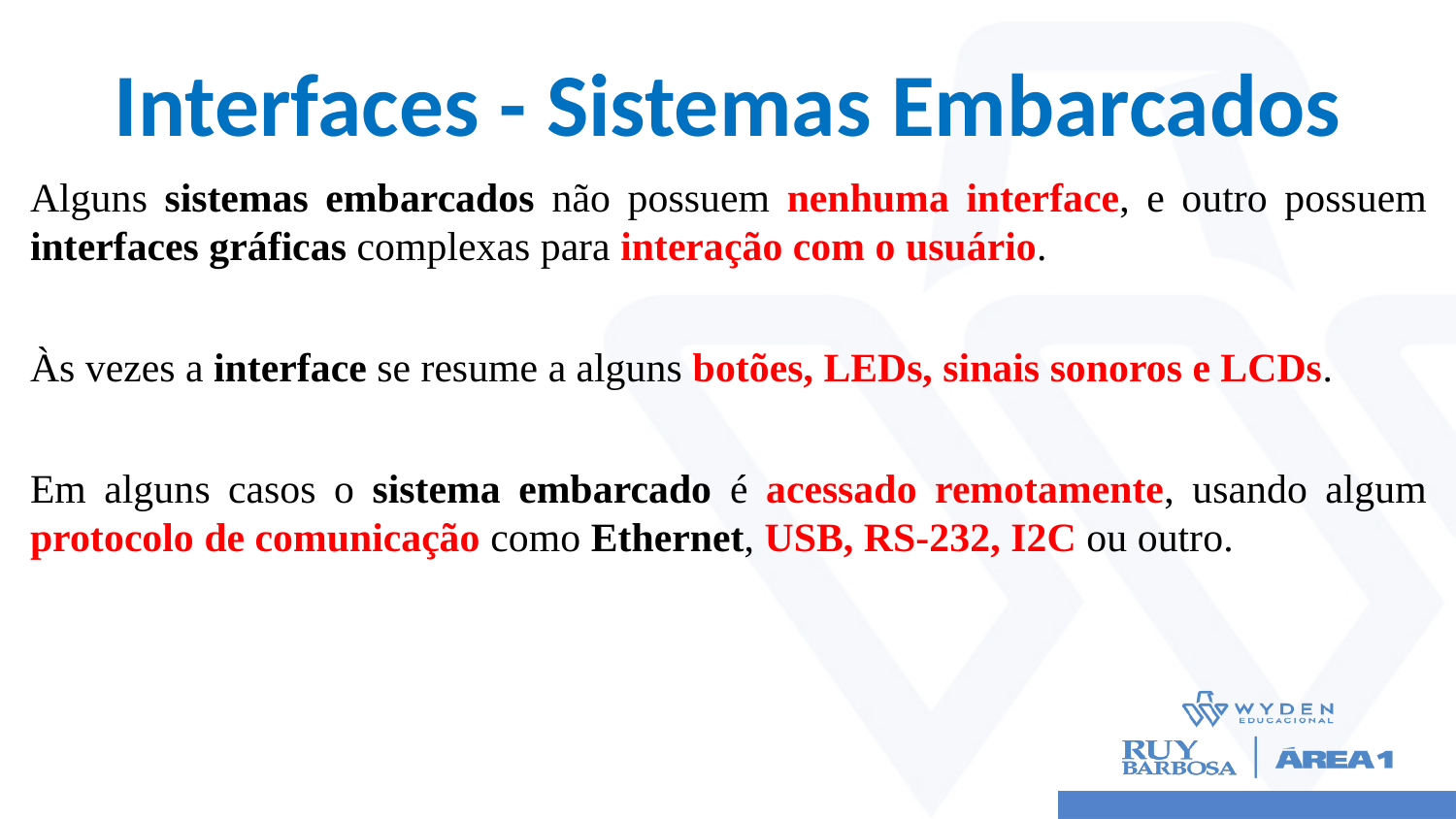

# Interfaces - Sistemas Embarcados
Alguns sistemas embarcados não possuem nenhuma interface, e outro possuem interfaces gráficas complexas para interação com o usuário.

Às vezes a interface se resume a alguns botões, LEDs, sinais sonoros e LCDs.

Em alguns casos o sistema embarcado é acessado remotamente, usando algum protocolo de comunicação como Ethernet, USB, RS-232, I2C ou outro.